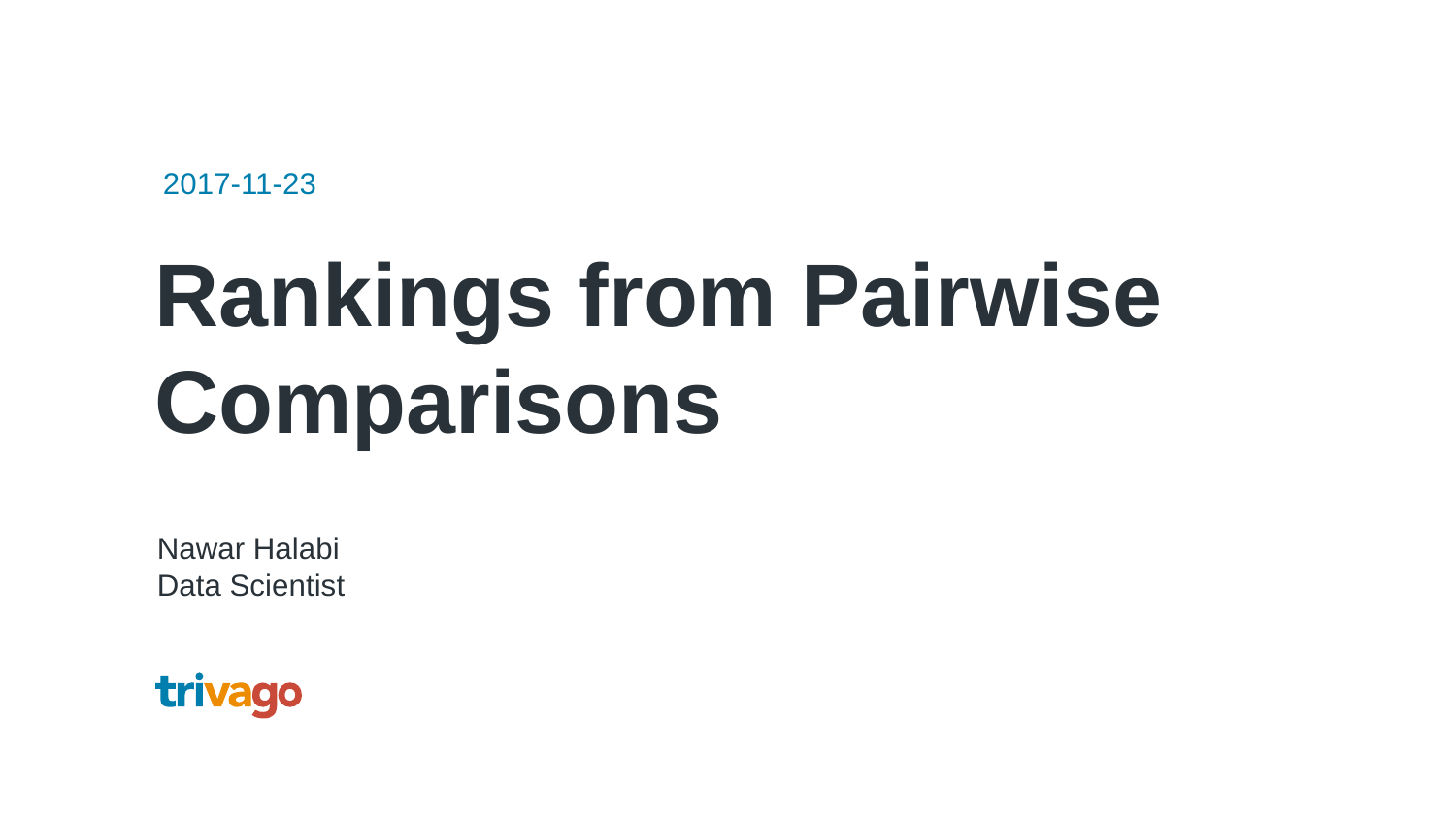

2017-11-23
# Rankings from Pairwise Comparisons
Nawar Halabi
Data Scientist